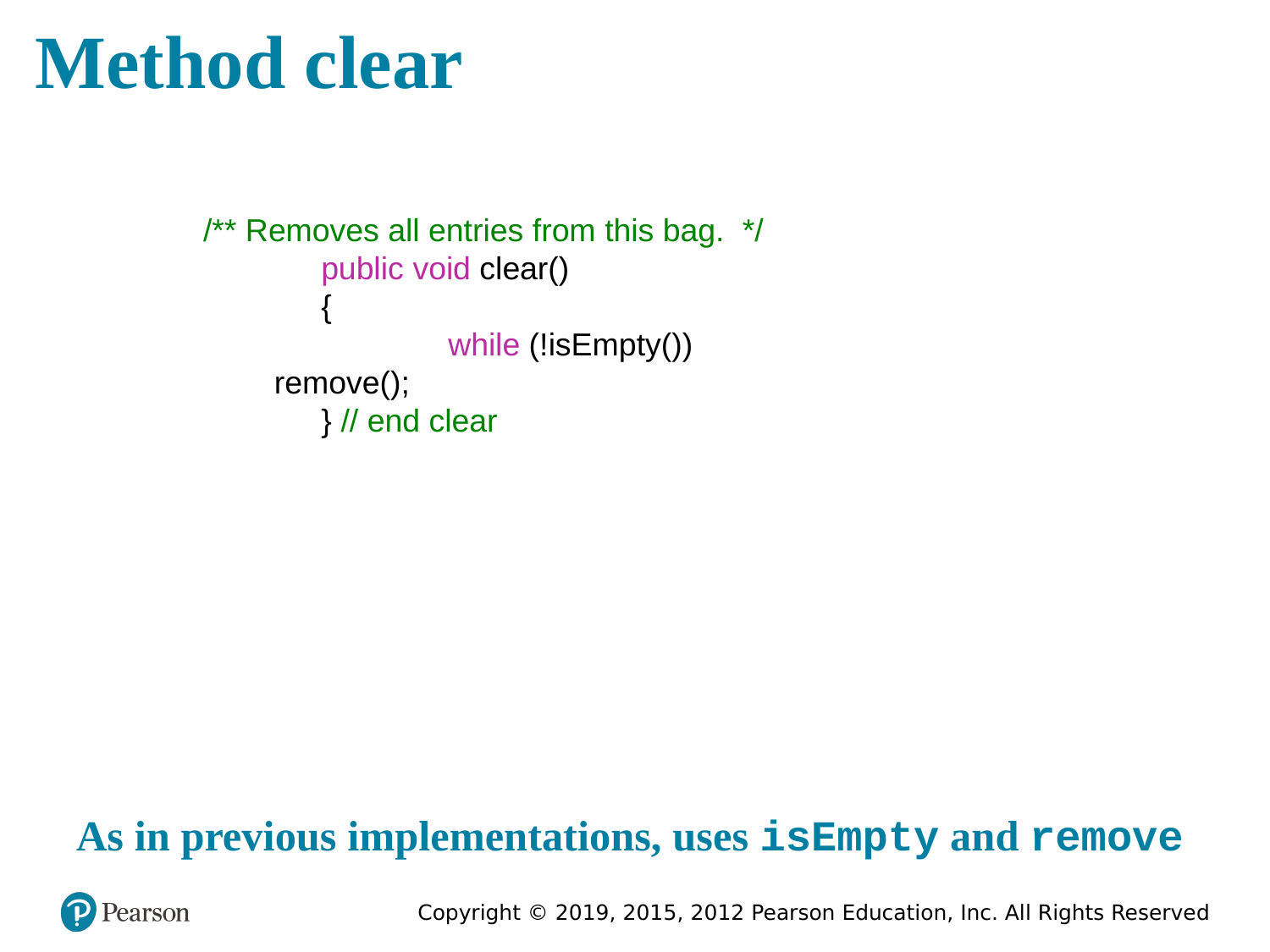

# Method clear
 /** Removes all entries from this bag.  */
	public void clear()
	{
		while (!isEmpty())
         remove();
	} // end clear
As in previous implementations, uses isEmpty and remove